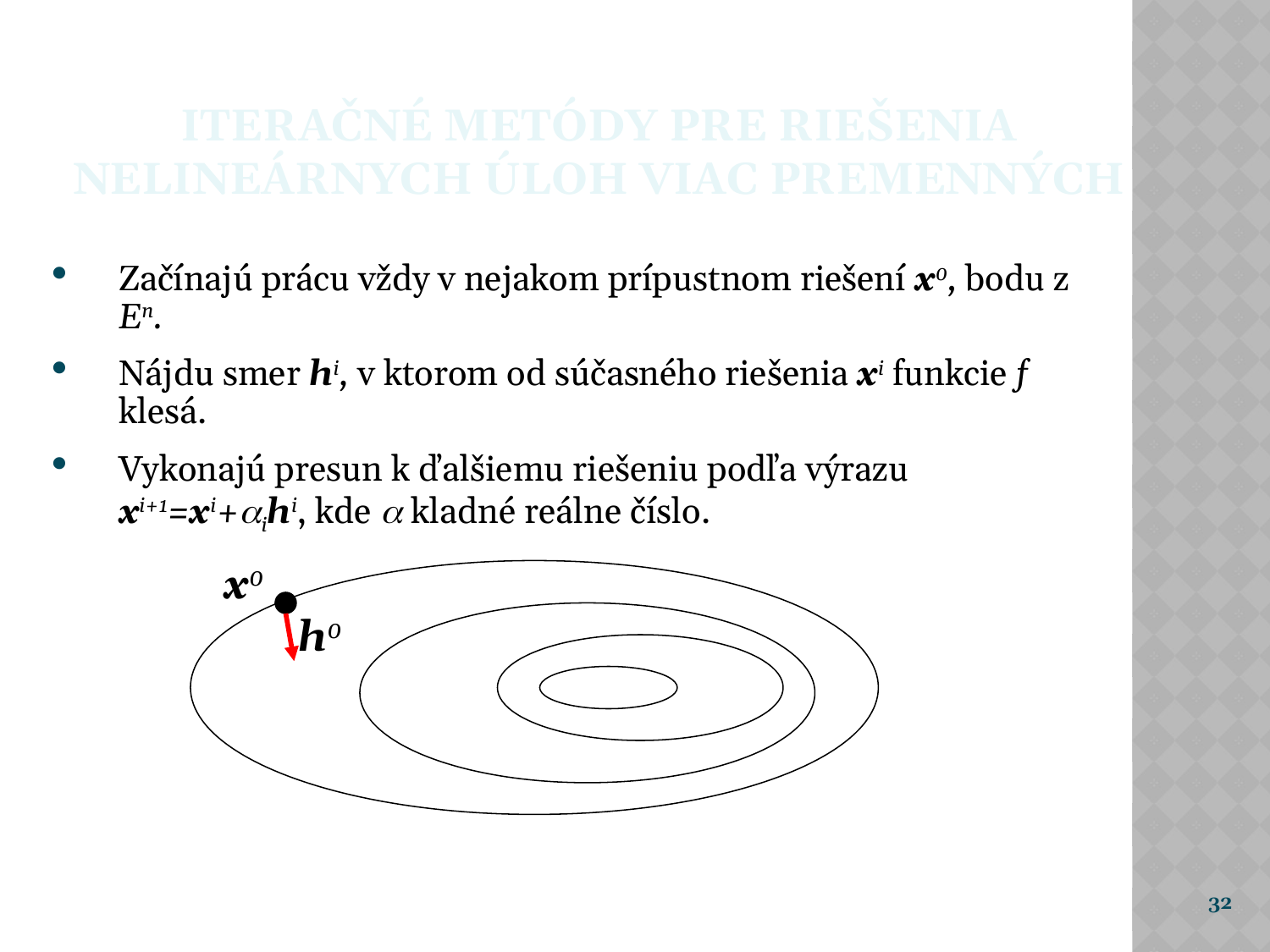

Iteračné metódy pre riešenia nelineárnych úloh viac premenných
Začínajú prácu vždy v nejakom prípustnom riešení x0, bodu z En.
Nájdu smer hi, v ktorom od súčasného riešenia xi funkcie f  klesá.
Vykonajú presun k ďalšiemu riešeniu podľa výrazu   xi+1=xi+αihi, kde α kladné reálne číslo.
x0

h0

32